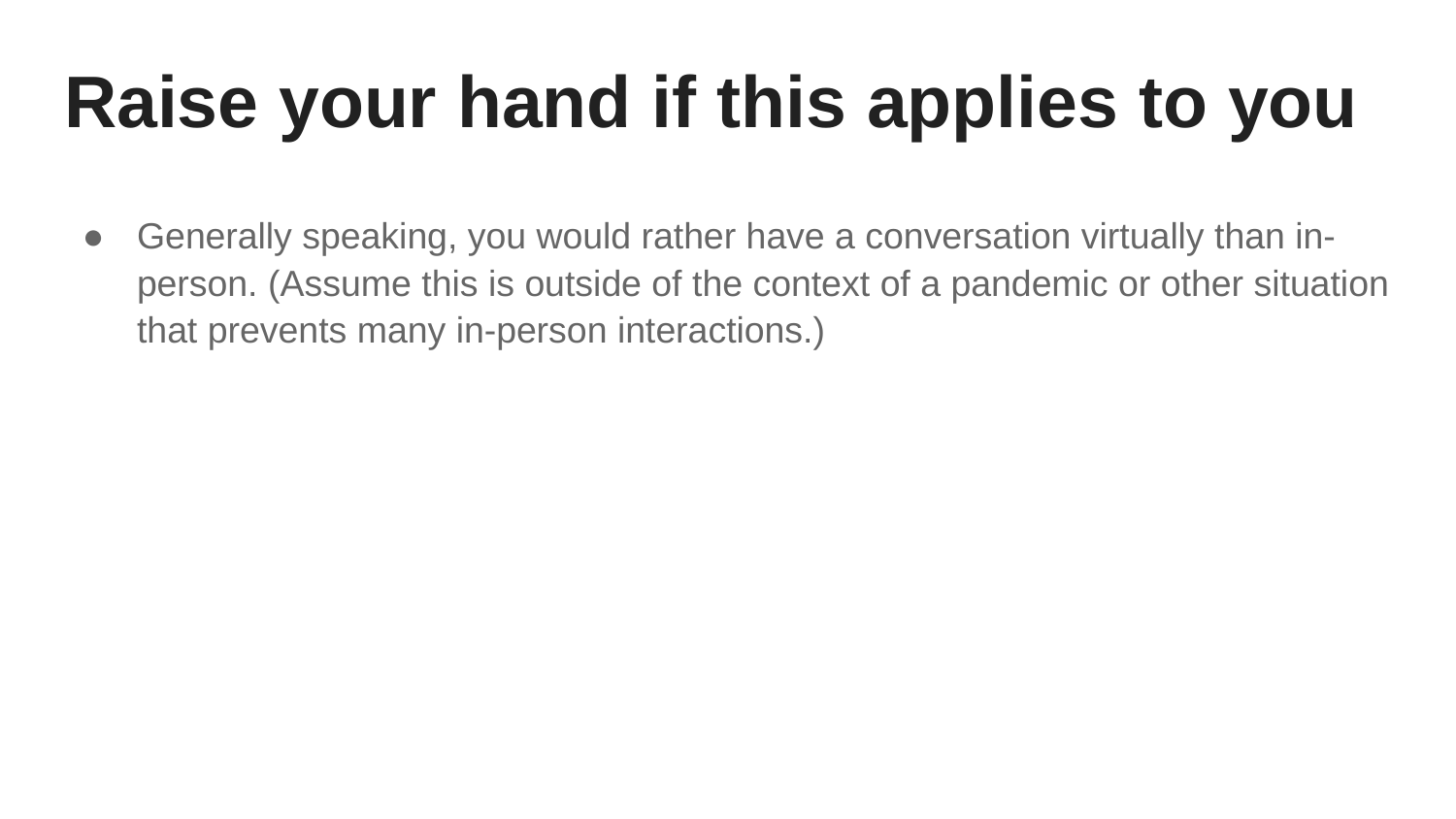

# Raise your hand if this applies to you
Generally speaking, you would rather have a conversation virtually than in-person. (Assume this is outside of the context of a pandemic or other situation that prevents many in-person interactions.)